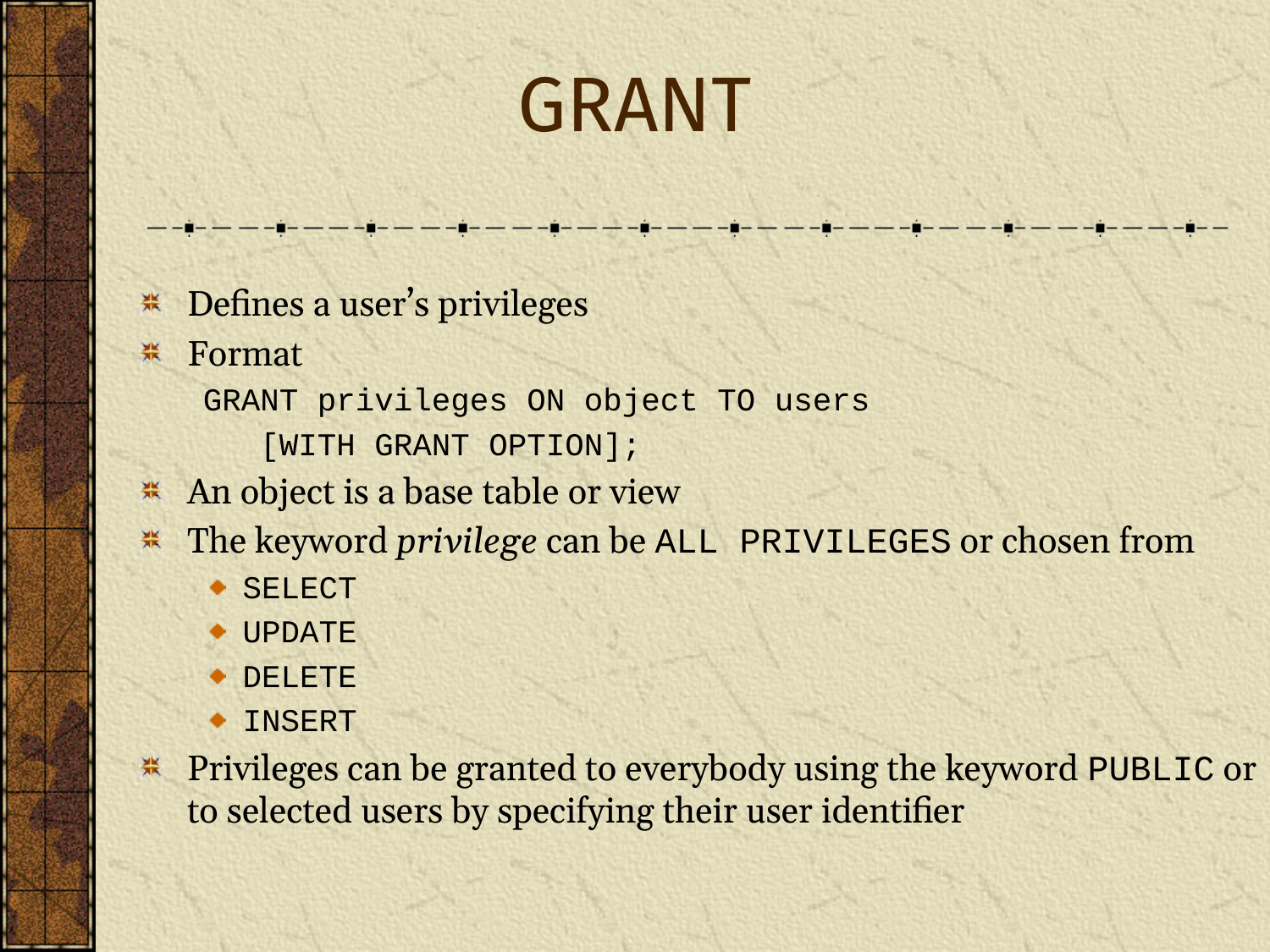

# GRANT
Defines a user’s privileges
Format
GRANT privileges ON object TO users
   [WITH GRANT OPTION];
An object is a base table or view
The keyword privilege can be ALL PRIVILEGES or chosen from
SELECT
UPDATE
DELETE
INSERT
Privileges can be granted to everybody using the keyword PUBLIC or to selected users by specifying their user identifier